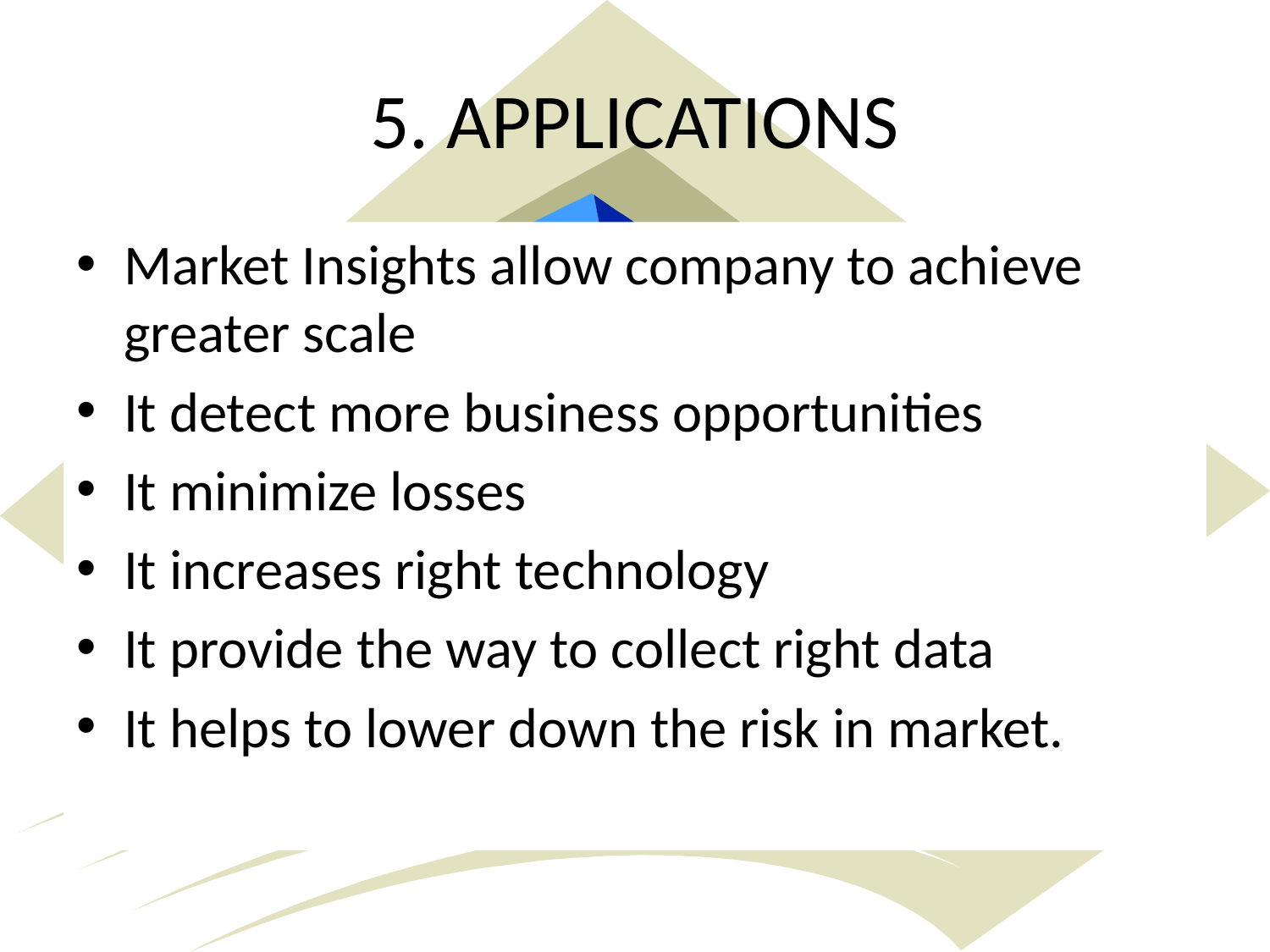

# 5. APPLICATIONS
Market Insights allow company to achieve greater scale
It detect more business opportunities
It minimize losses
It increases right technology
It provide the way to collect right data
It helps to lower down the risk in market.